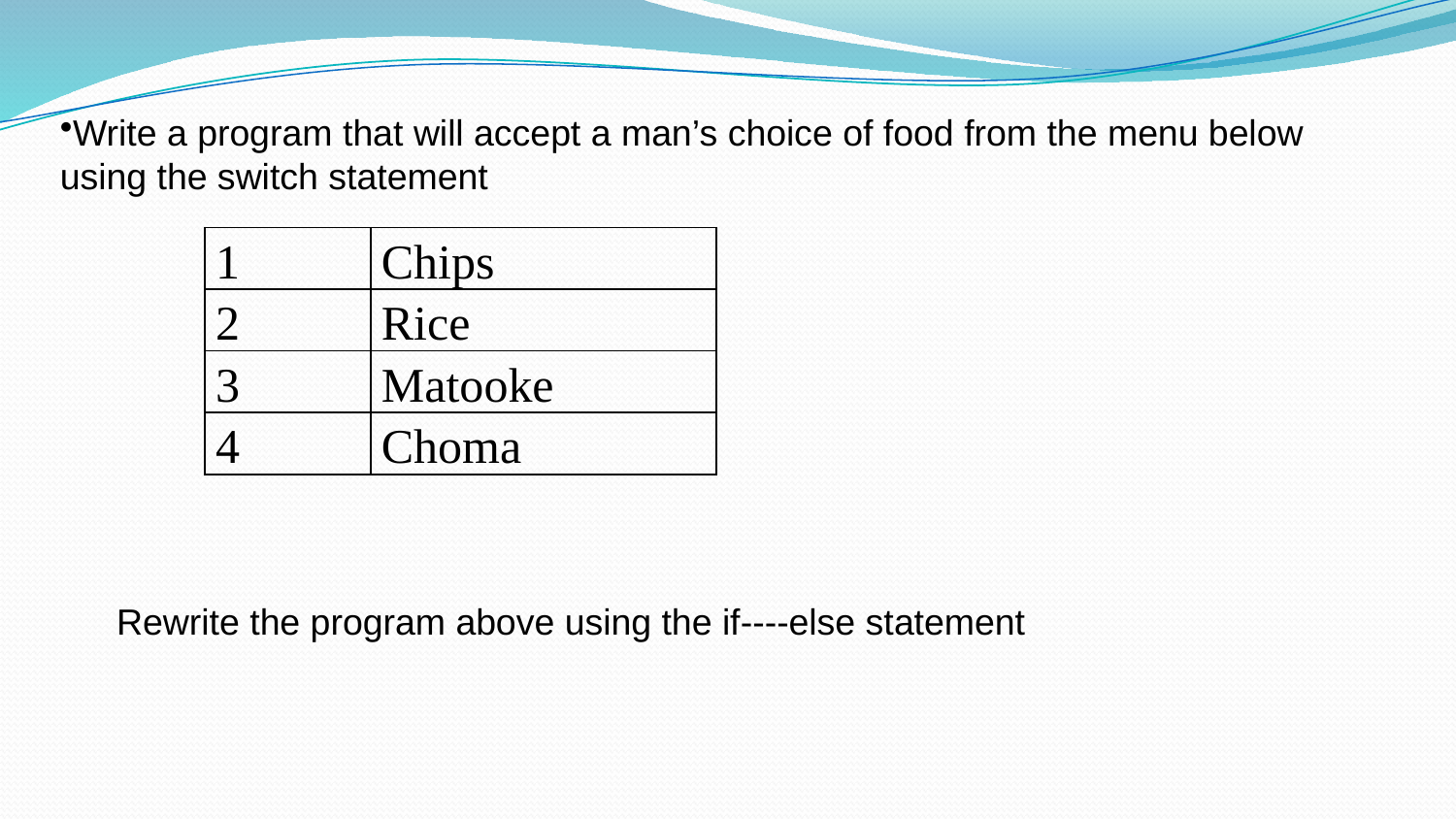

Write a program that will accept a man’s choice of food from the menu below using the switch statement
| 1 | Chips |
| --- | --- |
| 2 | Rice |
| 3 | Matooke |
| 4 | Choma |
Rewrite the program above using the if----else statement